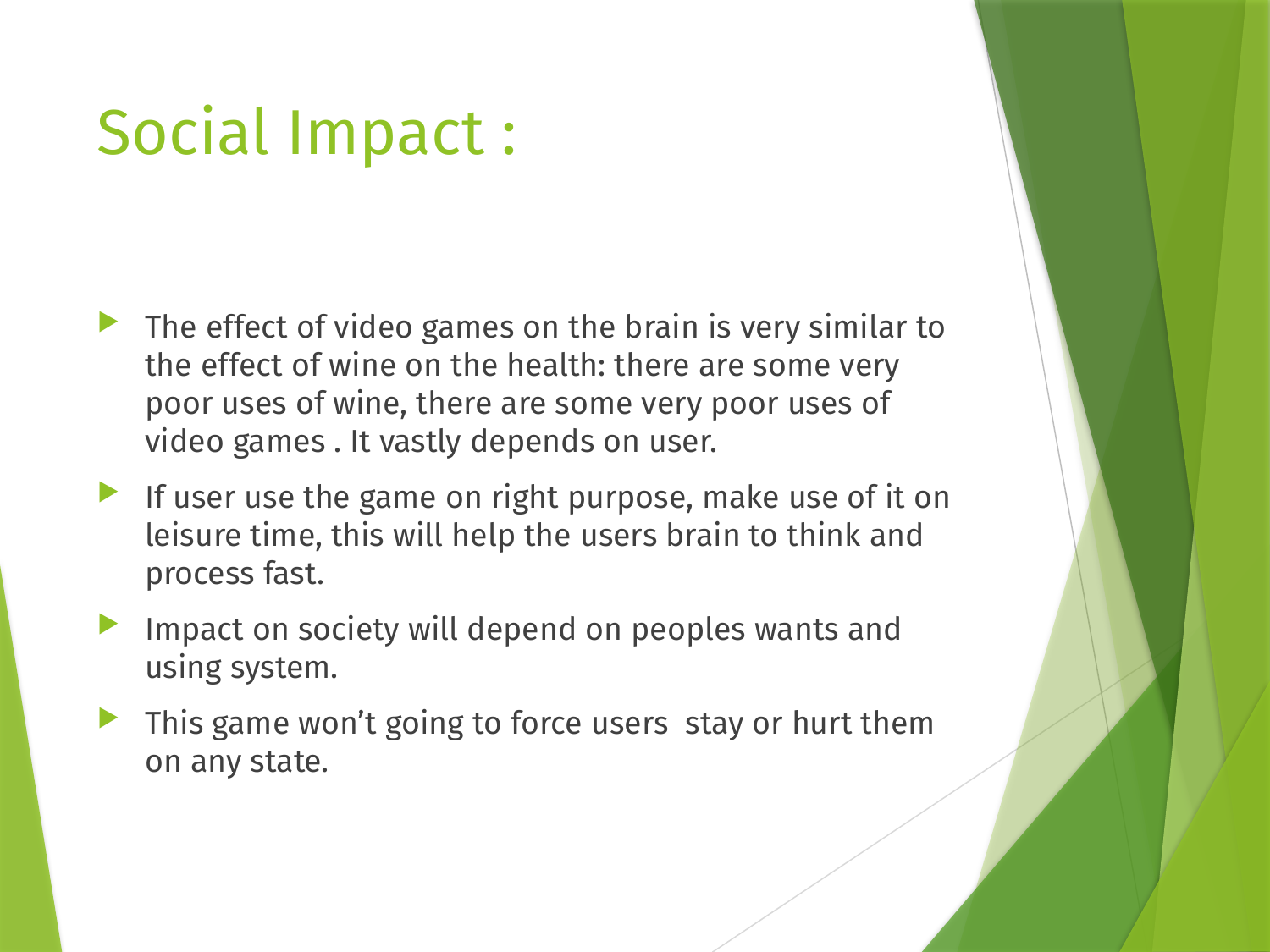

# Social Impact :
The effect of video games on the brain is very similar to the effect of wine on the health: there are some very poor uses of wine, there are some very poor uses of video games . It vastly depends on user.
If user use the game on right purpose, make use of it on leisure time, this will help the users brain to think and process fast.
Impact on society will depend on peoples wants and using system.
This game won’t going to force users  stay or hurt them on any state.